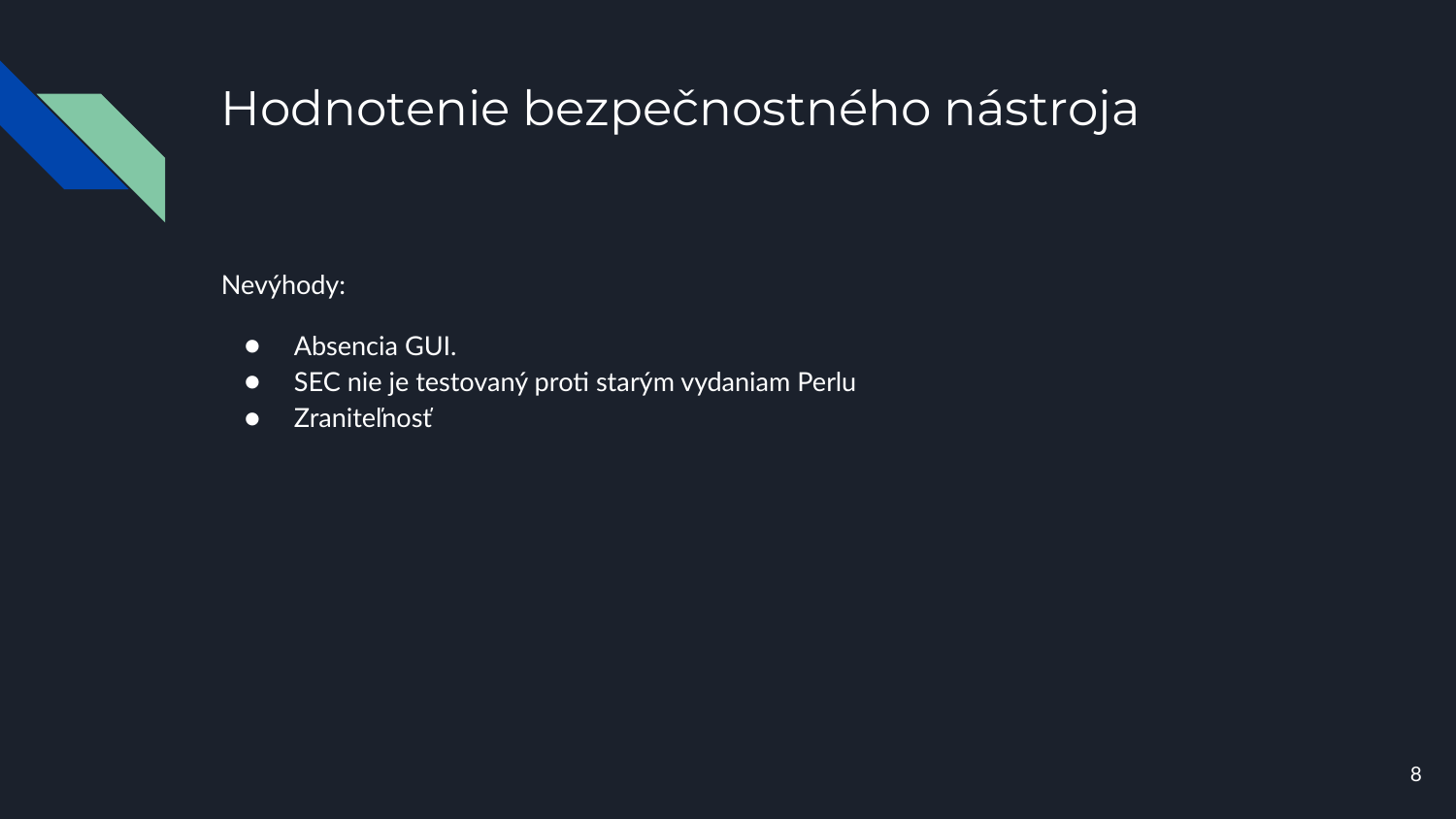

# Hodnotenie bezpečnostného nástroja

Nevýhody:
Absencia GUI.
SEC nie je testovaný proti starým vydaniam Perlu
Zraniteľnosť
8